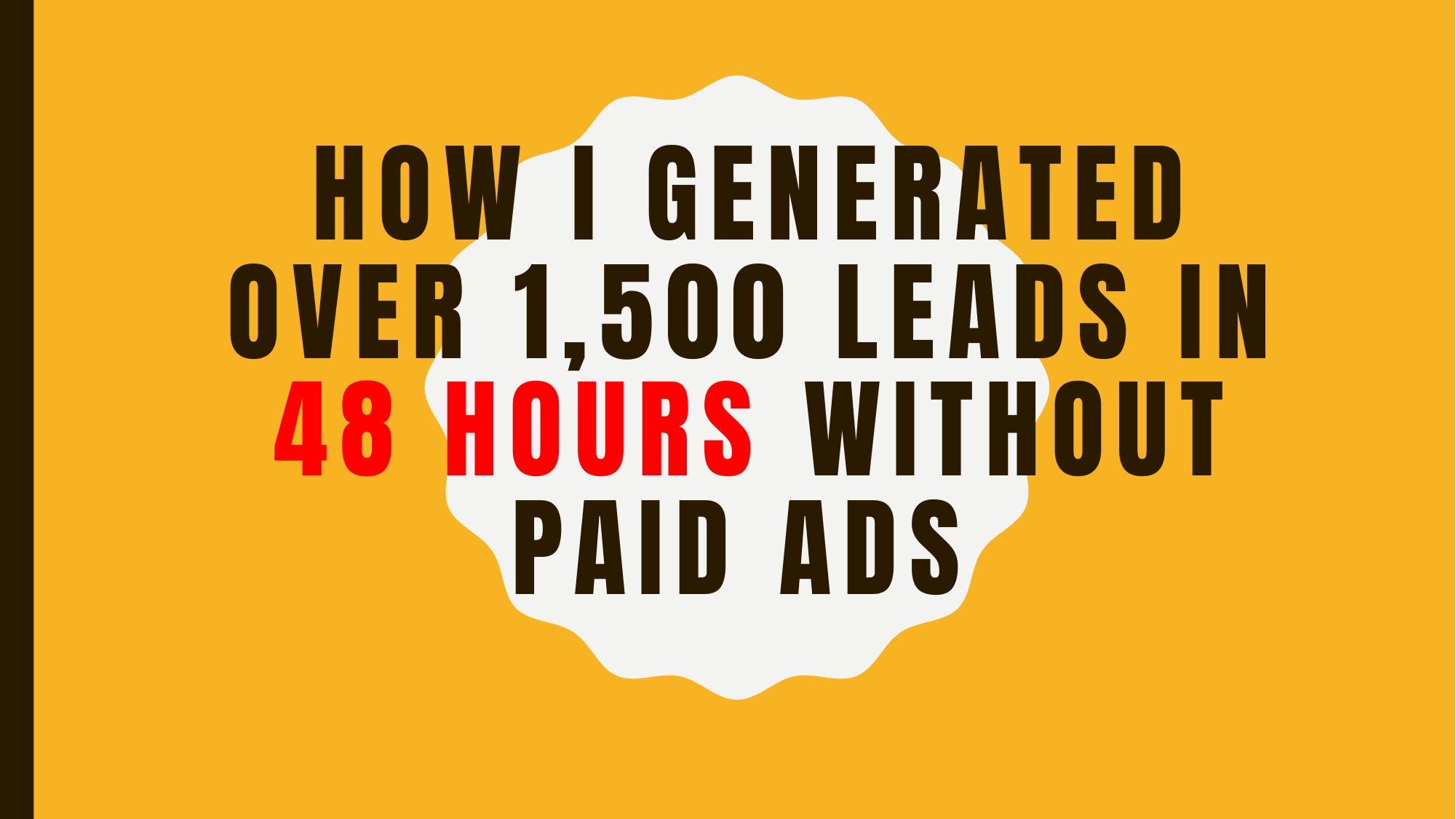

# HOW I GENERATED OVER 1,500 LEADS IN 48 HOURS WITHOUT PAID ADS